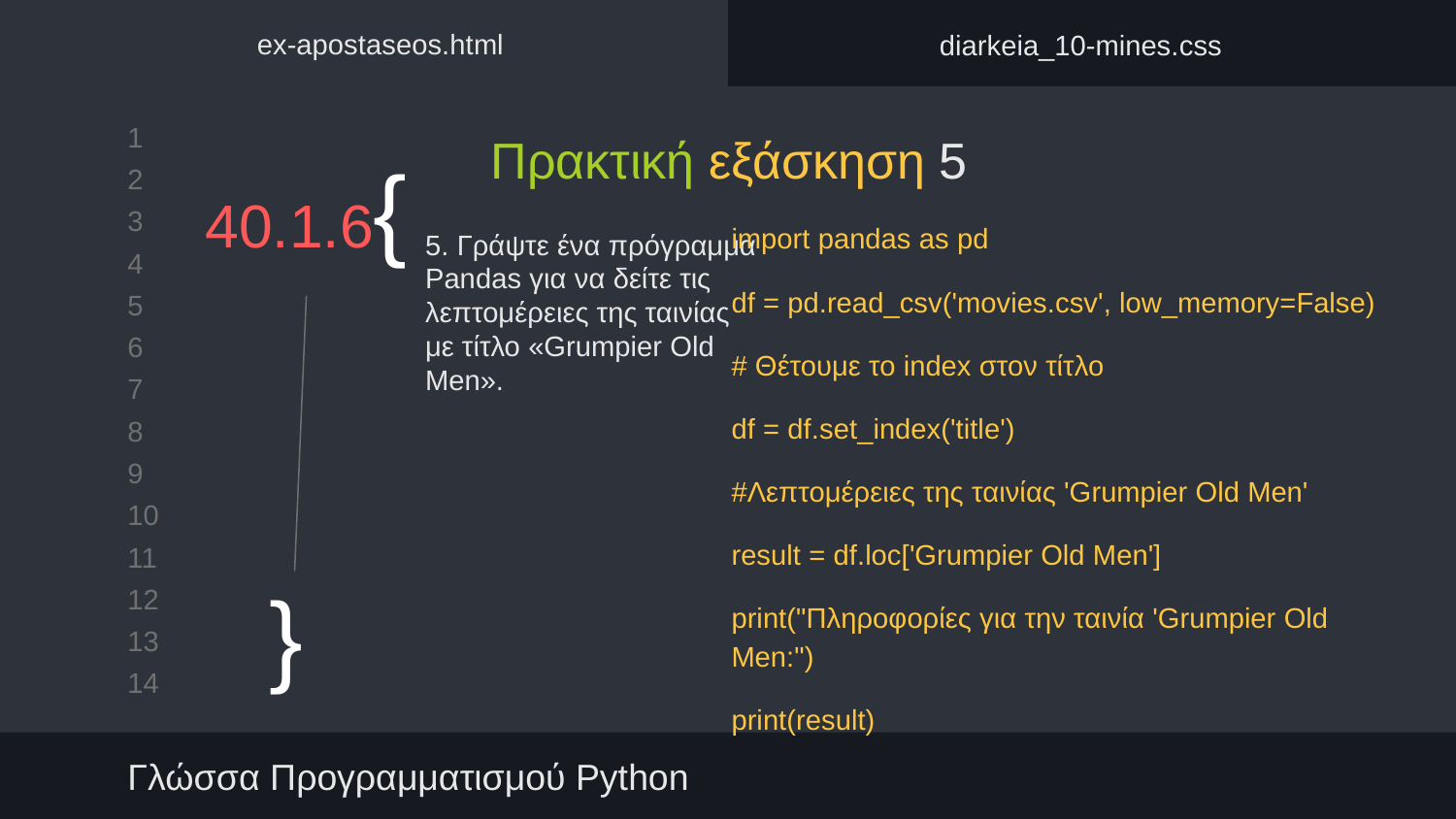

ex-apostaseos.html
diarkeia_10-mines.css
Πρακτική εξάσκηση 5
# 40.1.6{
import pandas as pd
df = pd.read_csv('movies.csv', low_memory=False)
# Θέτουμε το index στον τίτλο
df = df.set_index('title')
#Λεπτομέρειες της ταινίας 'Grumpier Old Men'
result = df.loc['Grumpier Old Men']
print("Πληροφορίες για την ταινία 'Grumpier Old Men:")
print(result)
5. Γράψτε ένα πρόγραμμα Pandas για να δείτε τις λεπτομέρειες της ταινίας με τίτλο «Grumpier Old Men».
}
Γλώσσα Προγραμματισμού Python